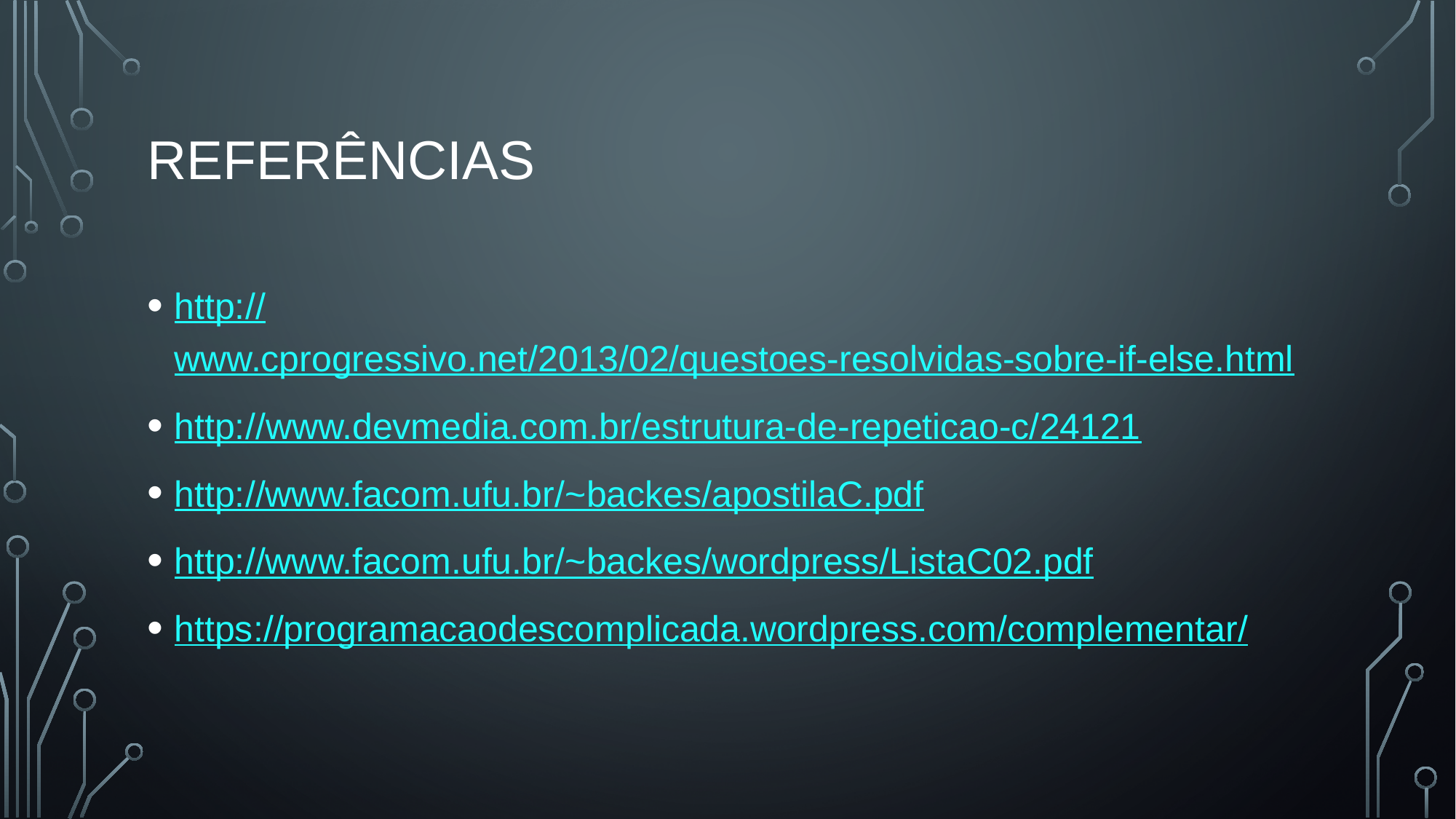

# Referências
http://www.cprogressivo.net/2013/02/questoes-resolvidas-sobre-if-else.html
http://www.devmedia.com.br/estrutura-de-repeticao-c/24121
http://www.facom.ufu.br/~backes/apostilaC.pdf
http://www.facom.ufu.br/~backes/wordpress/ListaC02.pdf
https://programacaodescomplicada.wordpress.com/complementar/